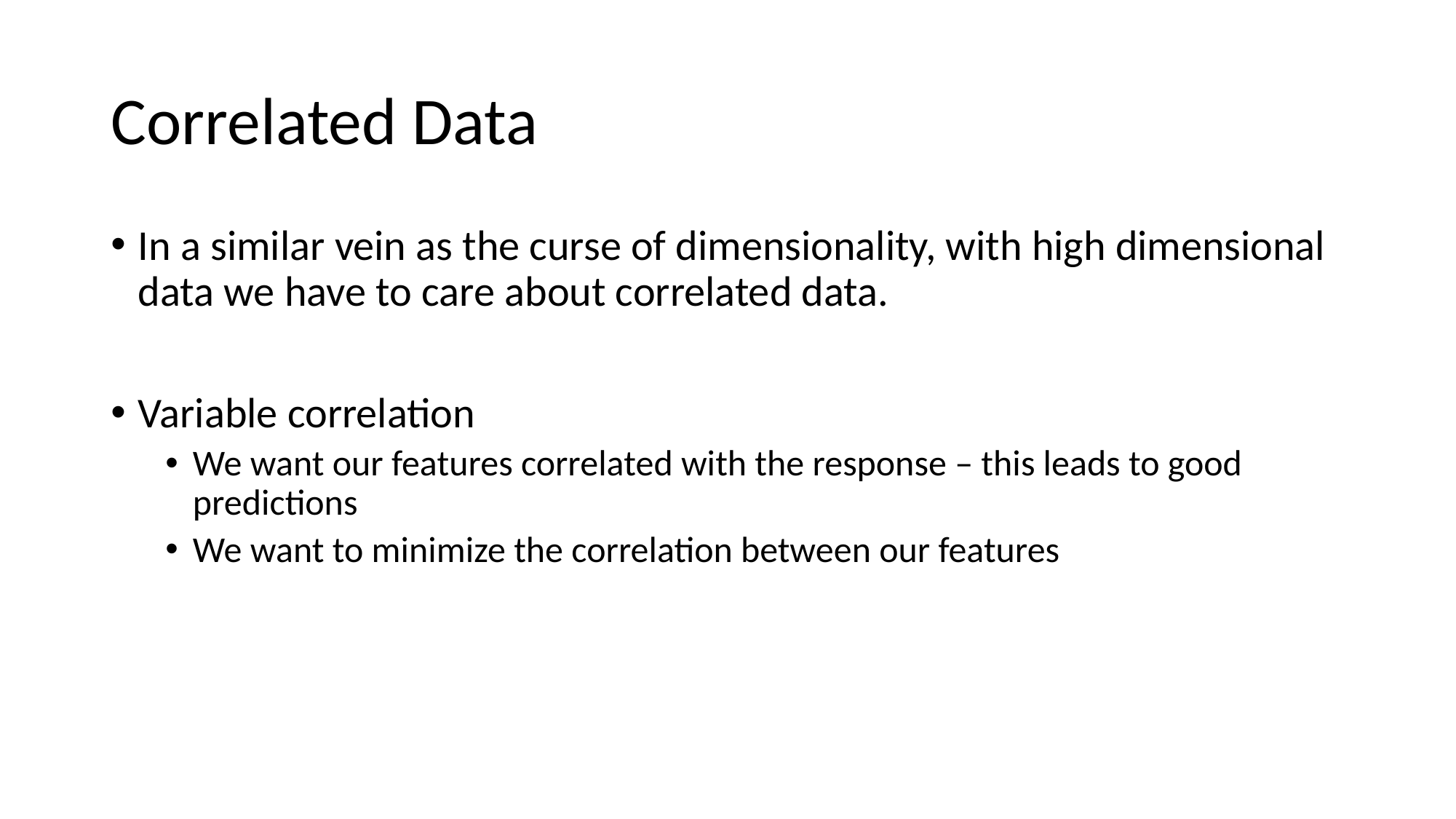

# Correlated Data
In a similar vein as the curse of dimensionality, with high dimensional data we have to care about correlated data.

Variable correlation
We want our features correlated with the response – this leads to good predictions
We want to minimize the correlation between our features